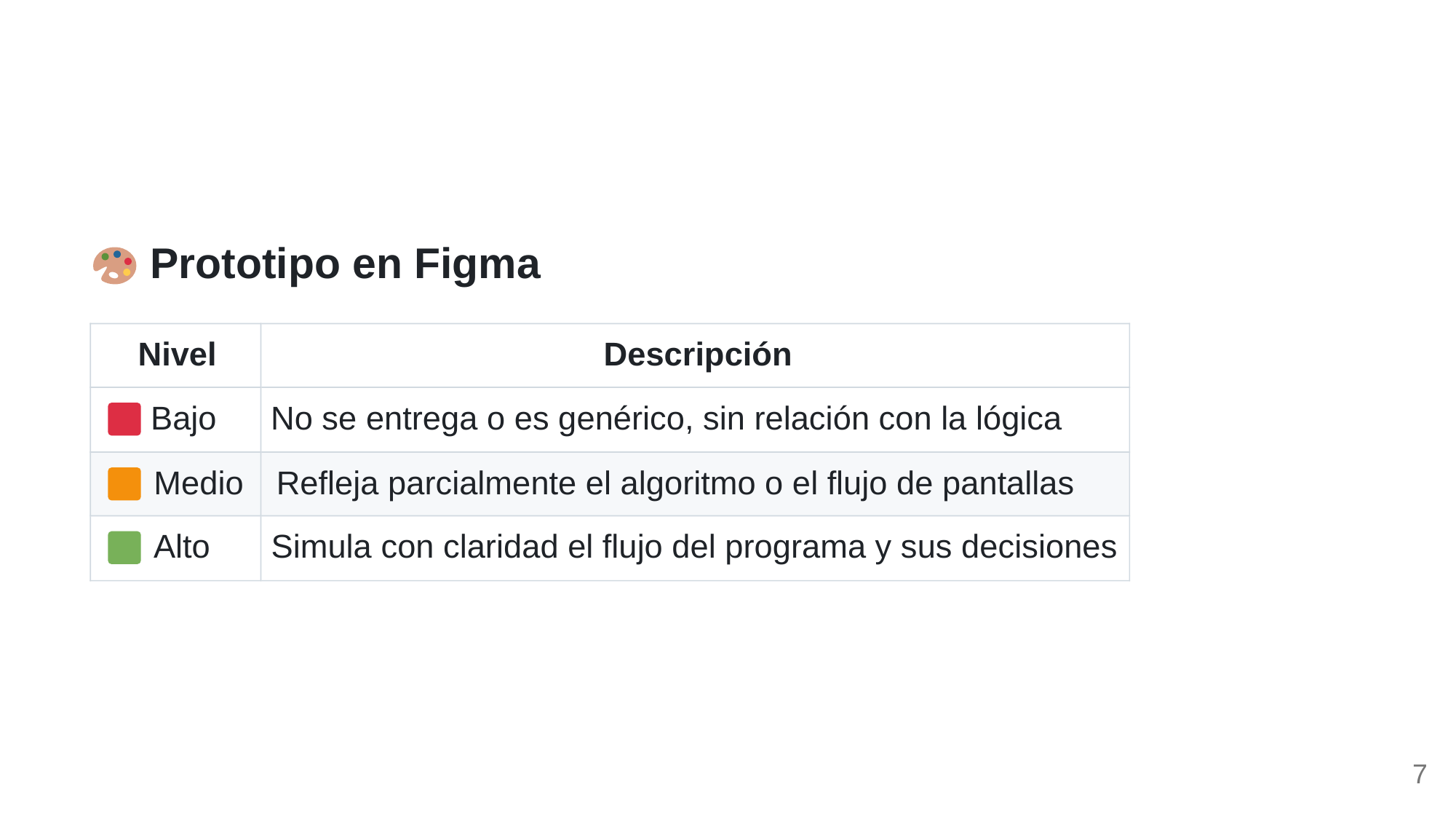

Prototipo en Figma

Nivel
Descripción

 Bajo
No se entrega o es genérico, sin relación con la lógica

 Medio
Refleja parcialmente el algoritmo o el flujo de pantallas

 Alto
Simula con claridad el flujo del programa y sus decisiones

7